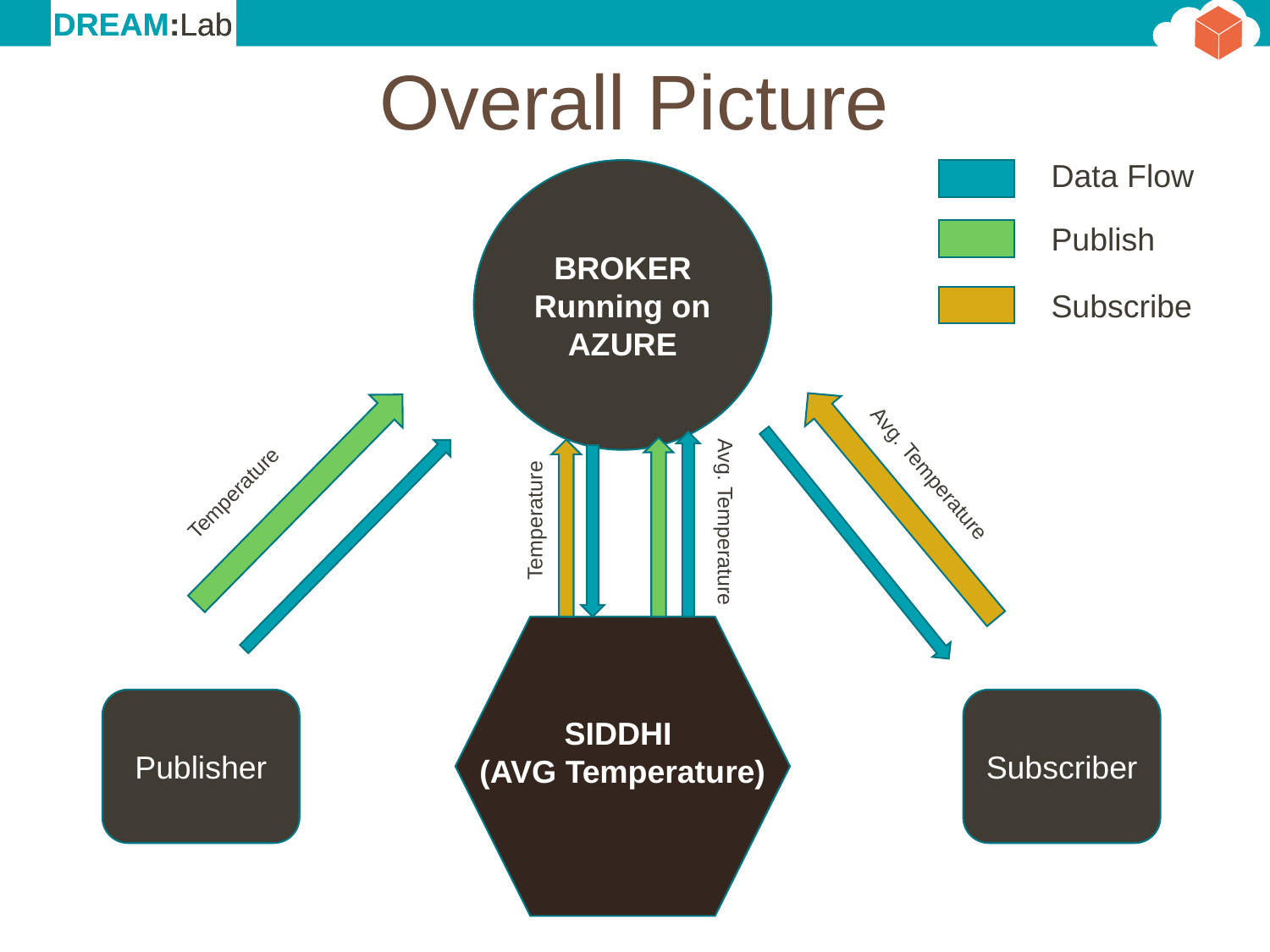

# Overall Picture
Data Flow

BROKER
Running on AZURE
Publish

Subscribe

Temperature
Avg. Temperature

Temperature

Avg. Temperature

Publisher
Subscriber
SIDDHI
(AVG Temperature)